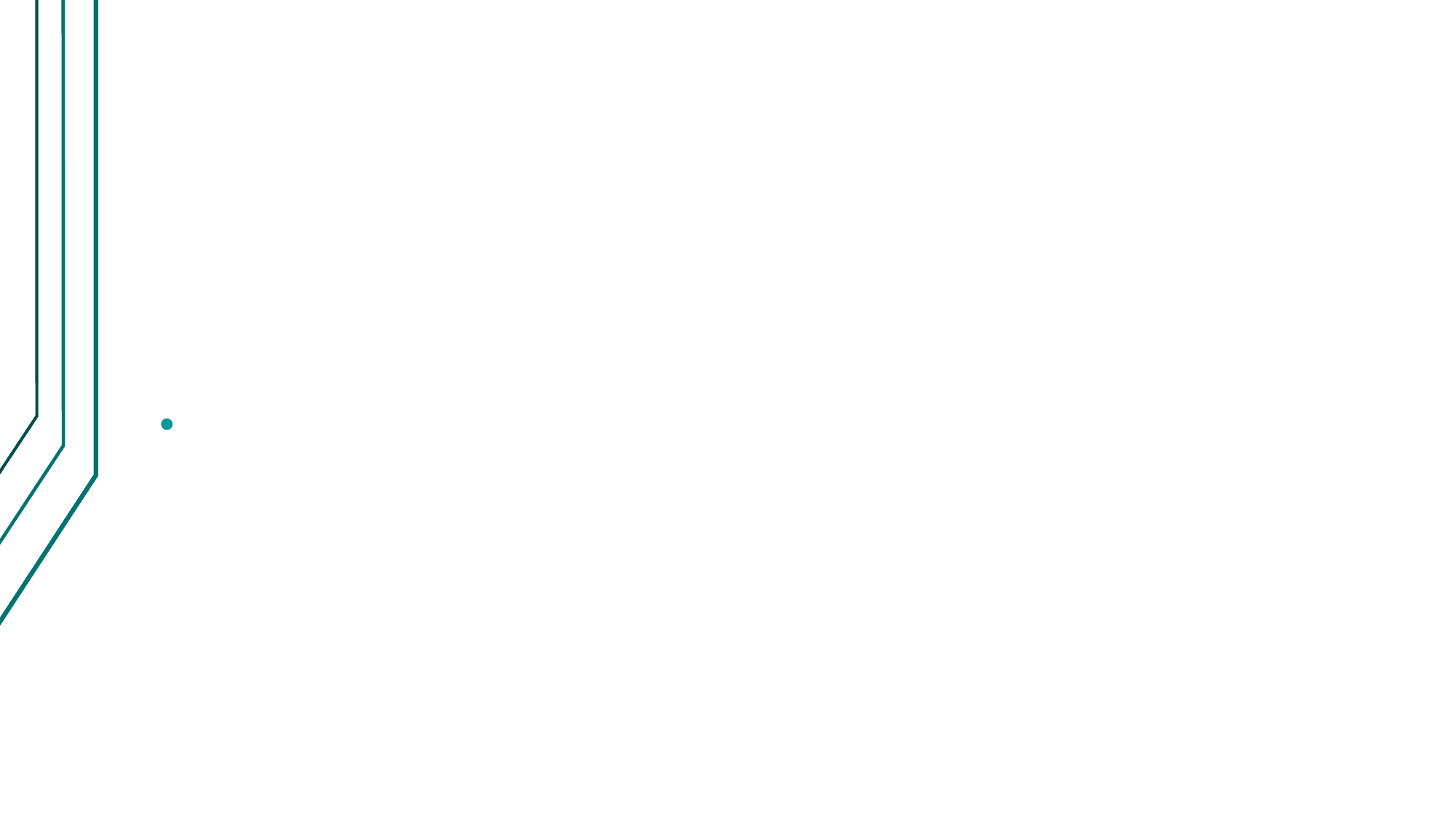

Backtracking Algorithm
Incrementally builds candidates to the solutions, and abandons each partial candidate ("backtracks") as soon as it determines that the candidate cannot possibly be completed to a valid solution. (Depth-first order).